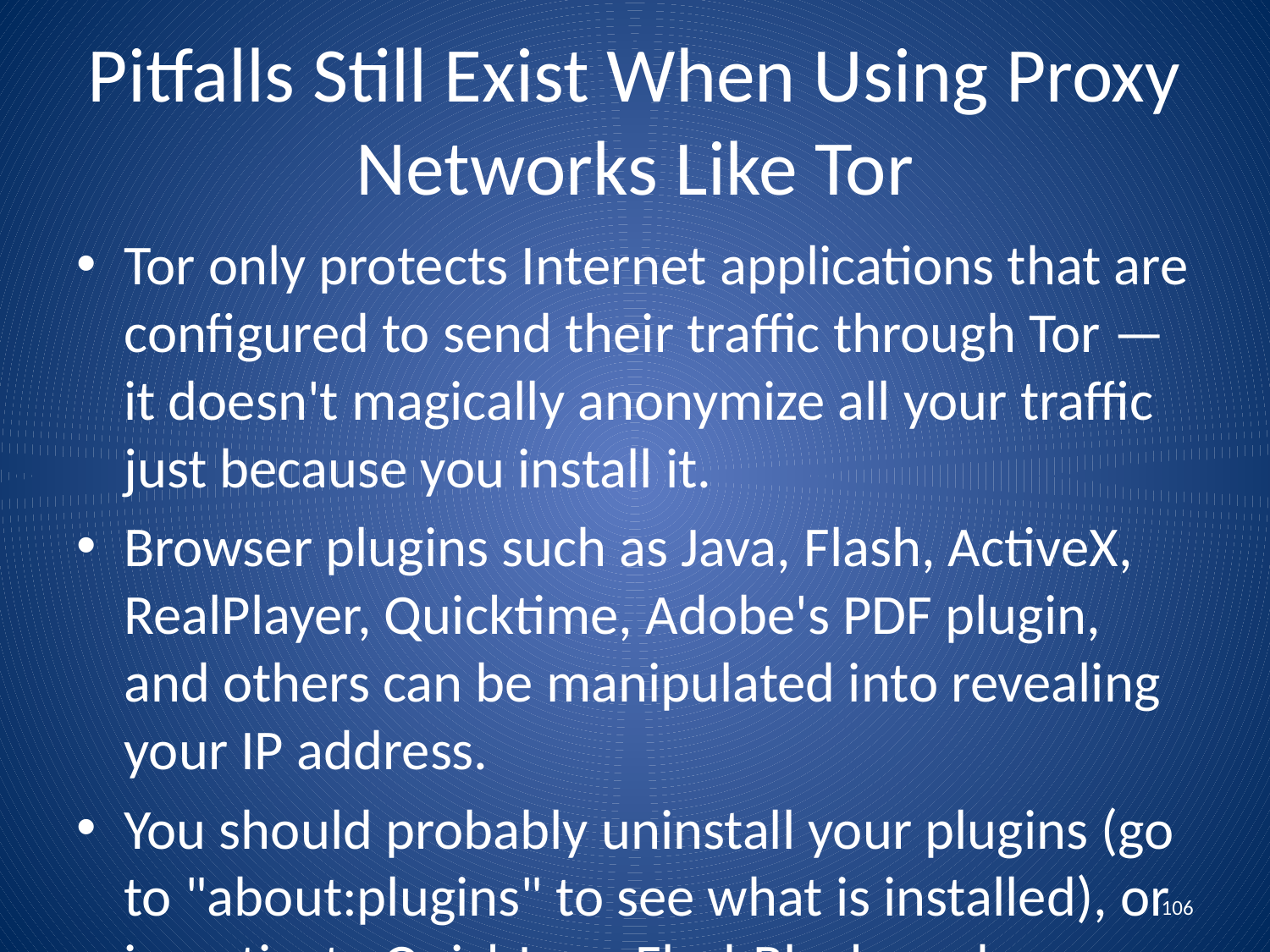

# Pitfalls Still Exist When Using Proxy Networks Like Tor
Tor only protects Internet applications that are configured to send their traffic through Tor — it doesn't magically anonymize all your traffic just because you install it.
Browser plugins such as Java, Flash, ActiveX, RealPlayer, Quicktime, Adobe's PDF plugin, and others can be manipulated into revealing your IP address.
You should probably uninstall your plugins (go to "about:plugins" to see what is installed), or investigate QuickJava, FlashBlock, and NoScript if you really need them.
106